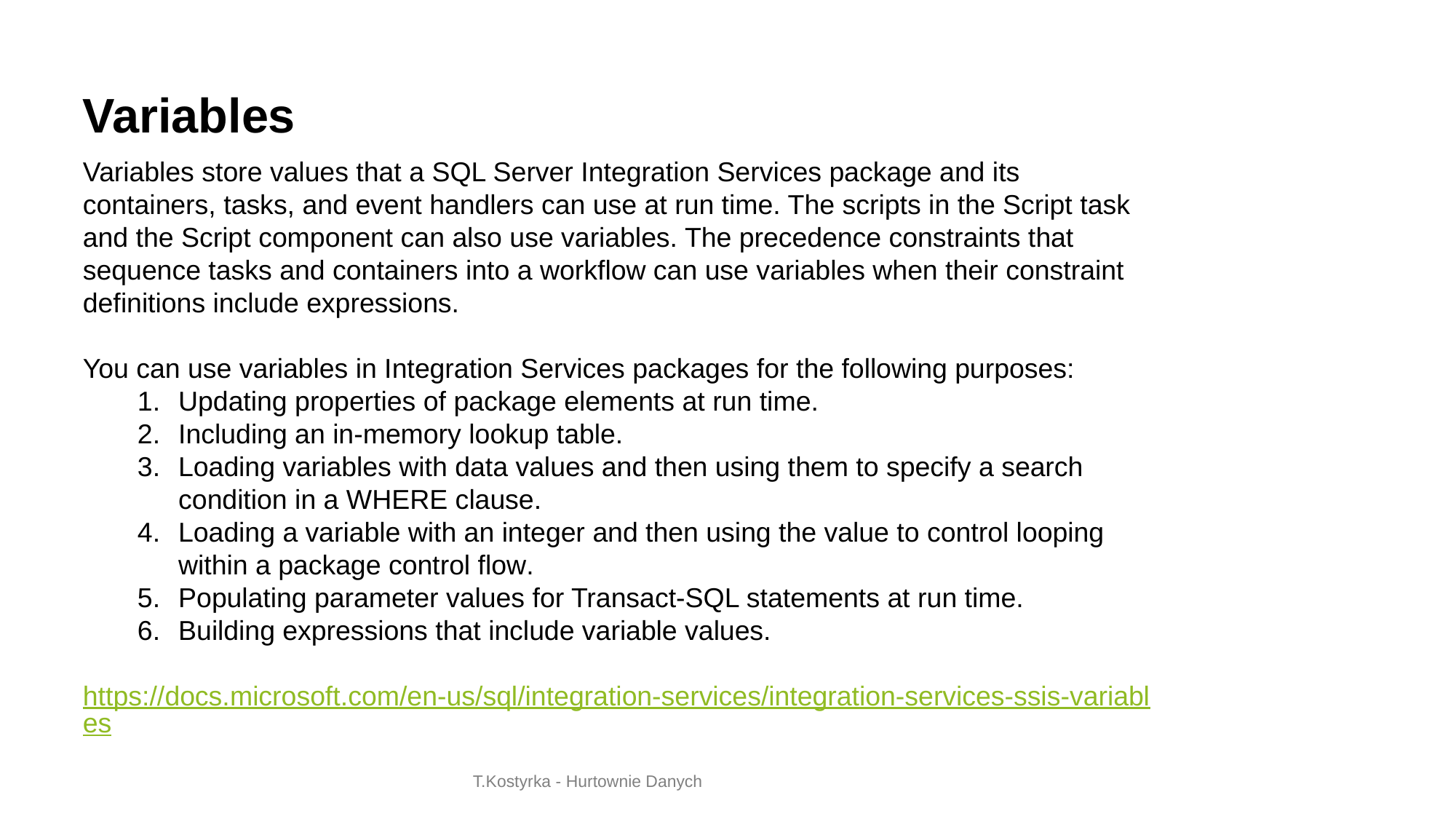

Variables
Variables store values that a SQL Server Integration Services package and its containers, tasks, and event handlers can use at run time. The scripts in the Script task and the Script component can also use variables. The precedence constraints that sequence tasks and containers into a workflow can use variables when their constraint definitions include expressions.

You can use variables in Integration Services packages for the following purposes:
Updating properties of package elements at run time.
Including an in-memory lookup table.
Loading variables with data values and then using them to specify a search condition in a WHERE clause.
Loading a variable with an integer and then using the value to control looping within a package control flow.
Populating parameter values for Transact-SQL statements at run time.
Building expressions that include variable values.

https://docs.microsoft.com/en-us/sql/integration-services/integration-services-ssis-variables
T.Kostyrka - Hurtownie Danych